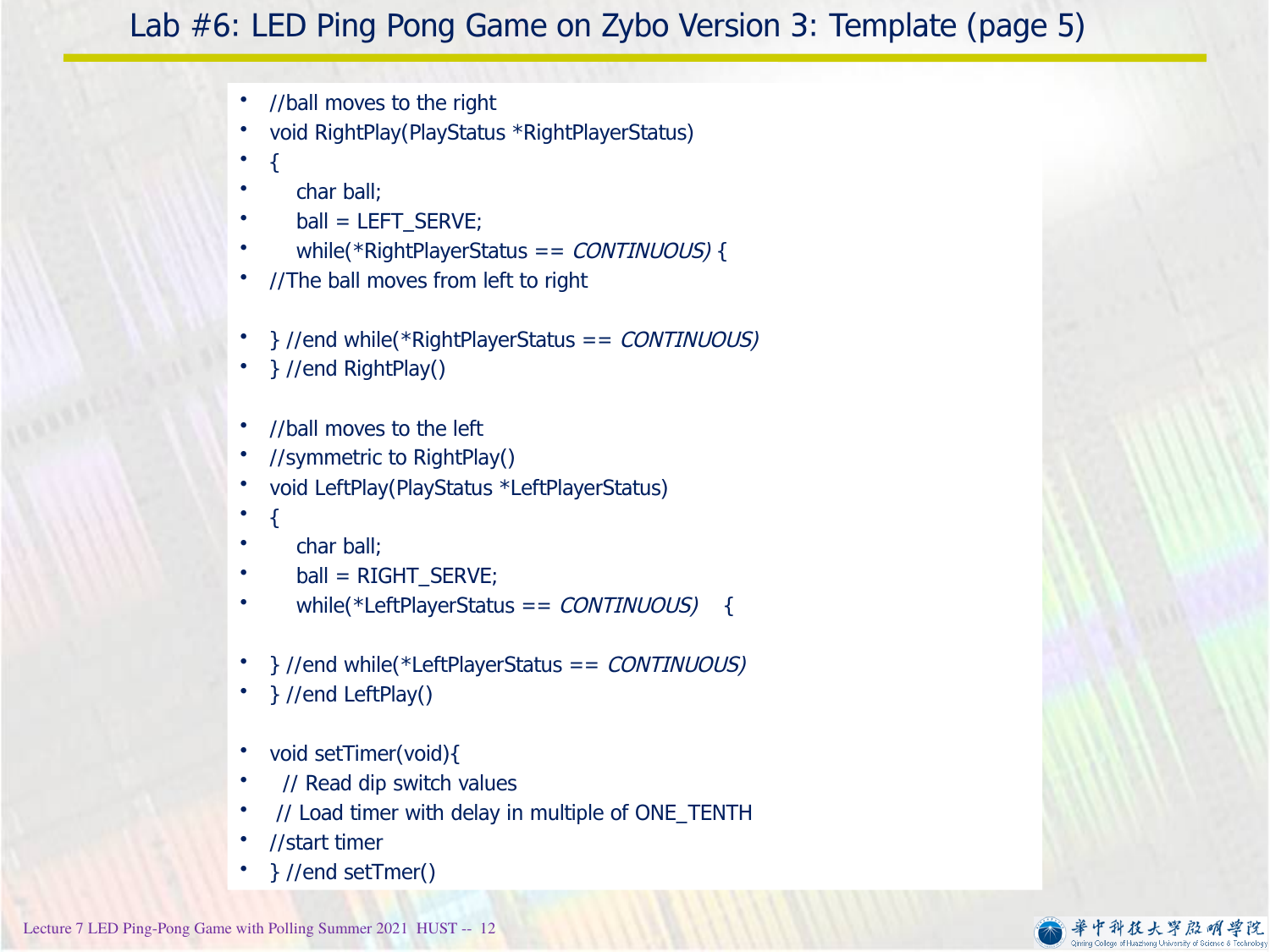

# Lab #6: LED Ping Pong Game on Zybo Version 3: Template (page 5)
//ball moves to the right
void RightPlay(PlayStatus *RightPlayerStatus)
{
    char ball;
    ball = LEFT_SERVE;
    while(*RightPlayerStatus == CONTINUOUS) {
//The ball moves from left to right

} //end while(*RightPlayerStatus == CONTINUOUS)
} //end RightPlay()

//ball moves to the left
//symmetric to RightPlay()
void LeftPlay(PlayStatus *LeftPlayerStatus)
{
    char ball;
    ball = RIGHT_SERVE;
    while(*LeftPlayerStatus == CONTINUOUS)    {

} //end while(*LeftPlayerStatus == CONTINUOUS)
} //end LeftPlay()

void setTimer(void){
  // Read dip switch values
 // Load timer with delay in multiple of ONE_TENTH
//start timer
} //end setTmer()